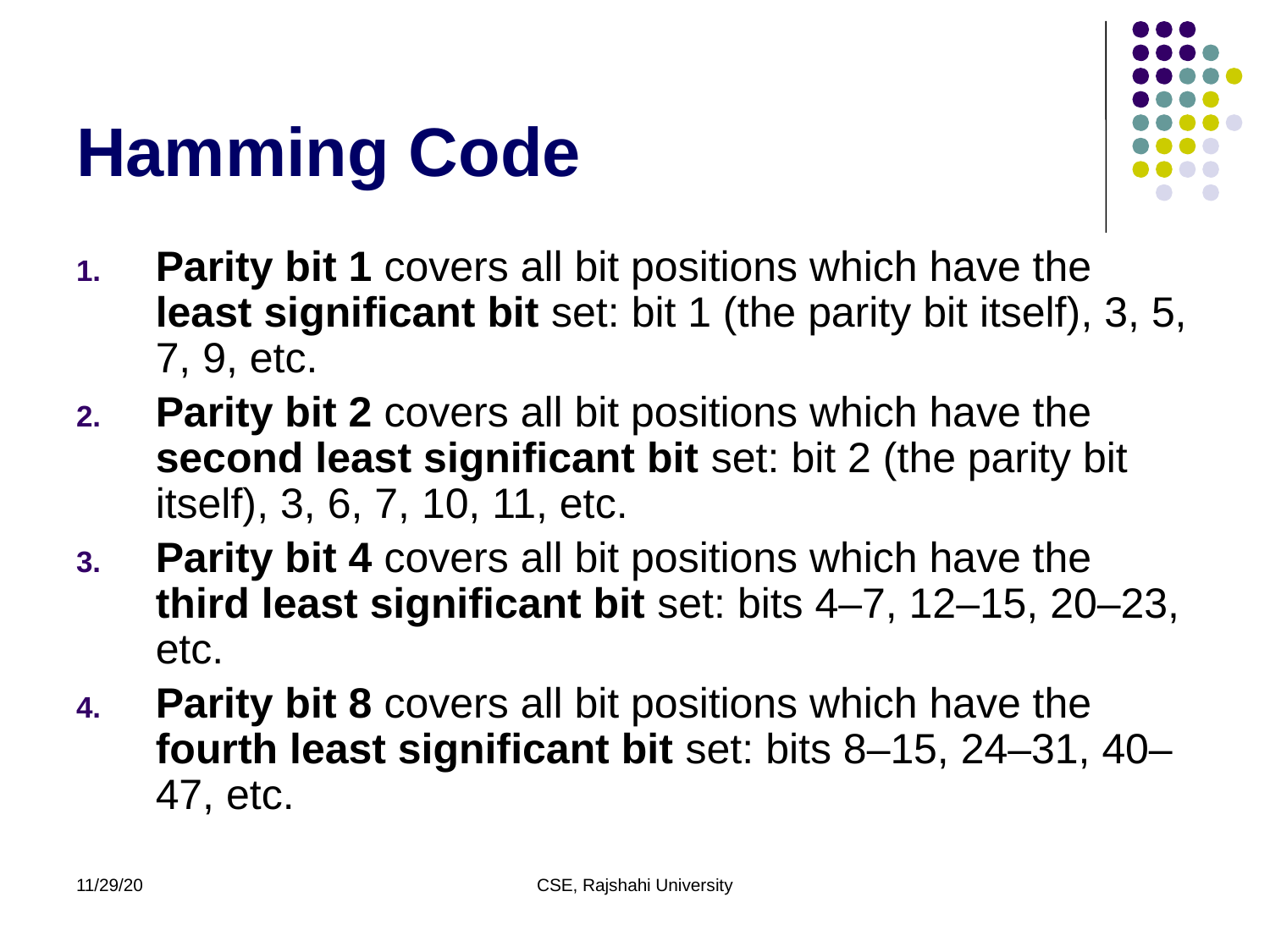

# Hamming Code
Parity bit 1 covers all bit positions which have the least significant bit set: bit 1 (the parity bit itself), 3, 5, 7, 9, etc.
Parity bit 2 covers all bit positions which have the second least significant bit set: bit 2 (the parity bit itself), 3, 6, 7, 10, 11, etc.
Parity bit 4 covers all bit positions which have the third least significant bit set: bits 4–7, 12–15, 20–23, etc.
Parity bit 8 covers all bit positions which have the fourth least significant bit set: bits 8–15, 24–31, 40–47, etc.
11/29/20
CSE, Rajshahi University